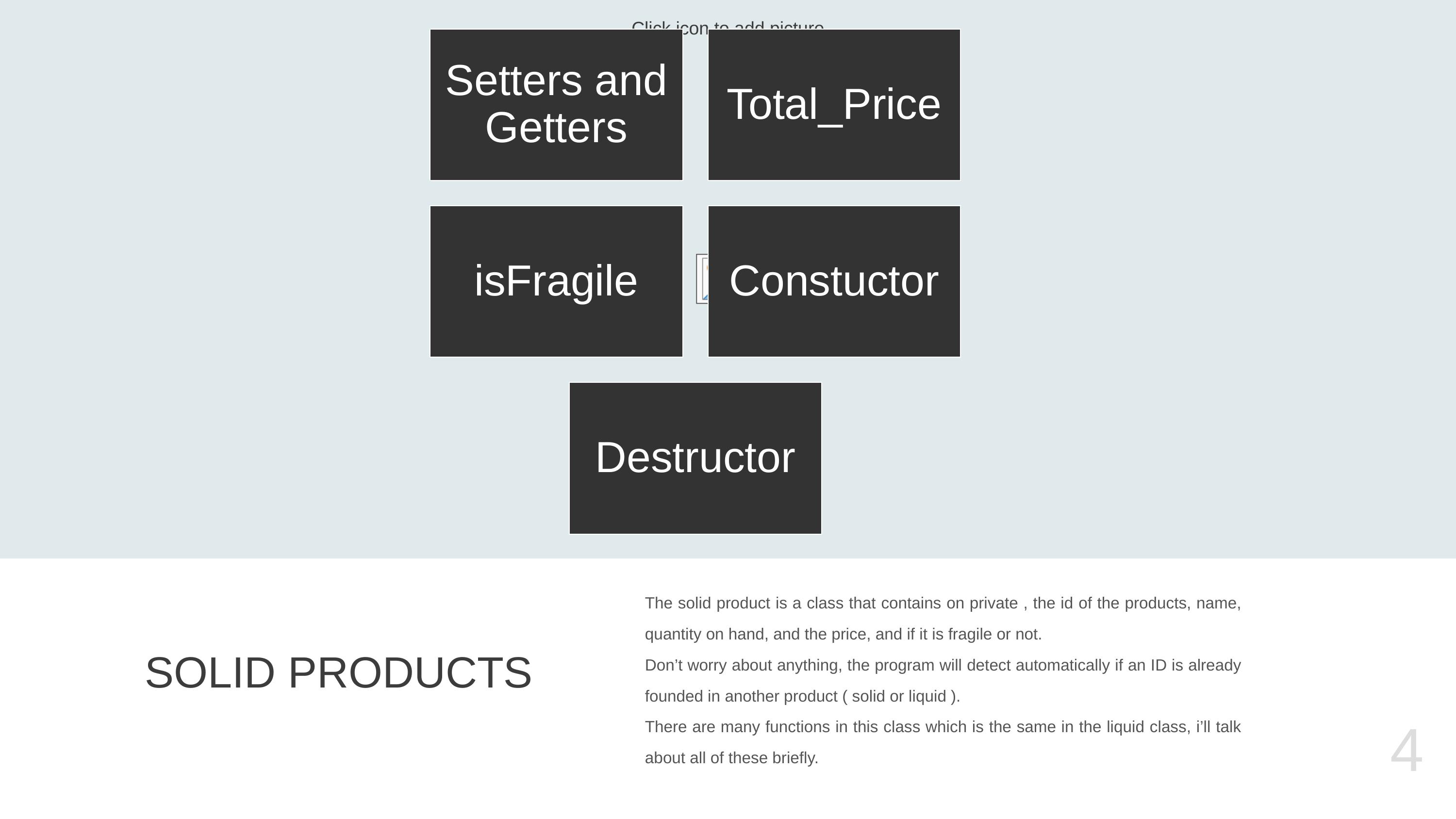

Setters and Getters
Total_Price
isFragile
Constuctor
Destructor
The solid product is a class that contains on private , the id of the products, name, quantity on hand, and the price, and if it is fragile or not.
Don’t worry about anything, the program will detect automatically if an ID is already founded in another product ( solid or liquid ).
There are many functions in this class which is the same in the liquid class, i’ll talk about all of these briefly.
# SOLID PRODUCTS
4